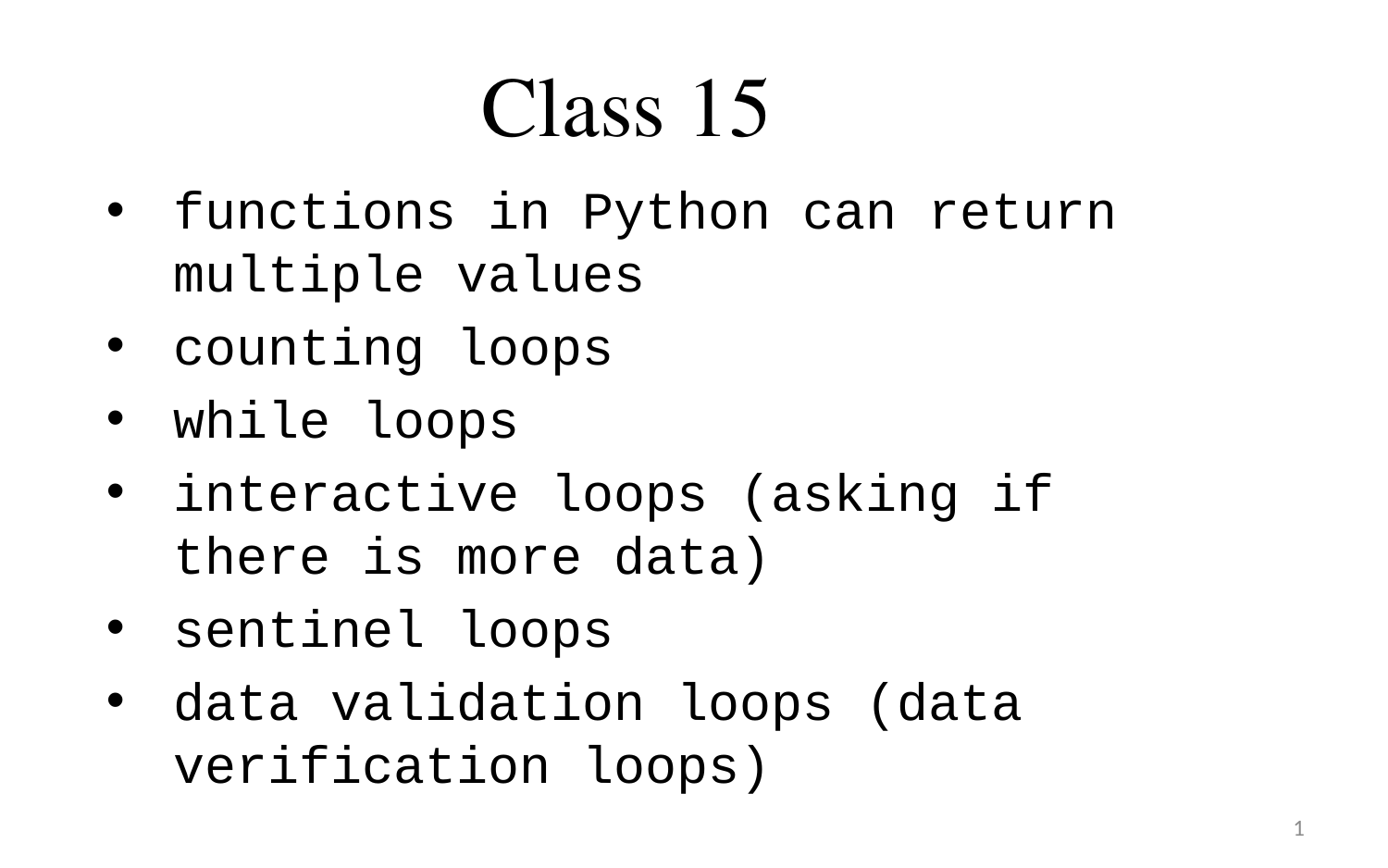

# Class 15
functions in Python can return multiple values
counting loops
while loops
interactive loops (asking if there is more data)
sentinel loops
data validation loops (data verification loops)

1